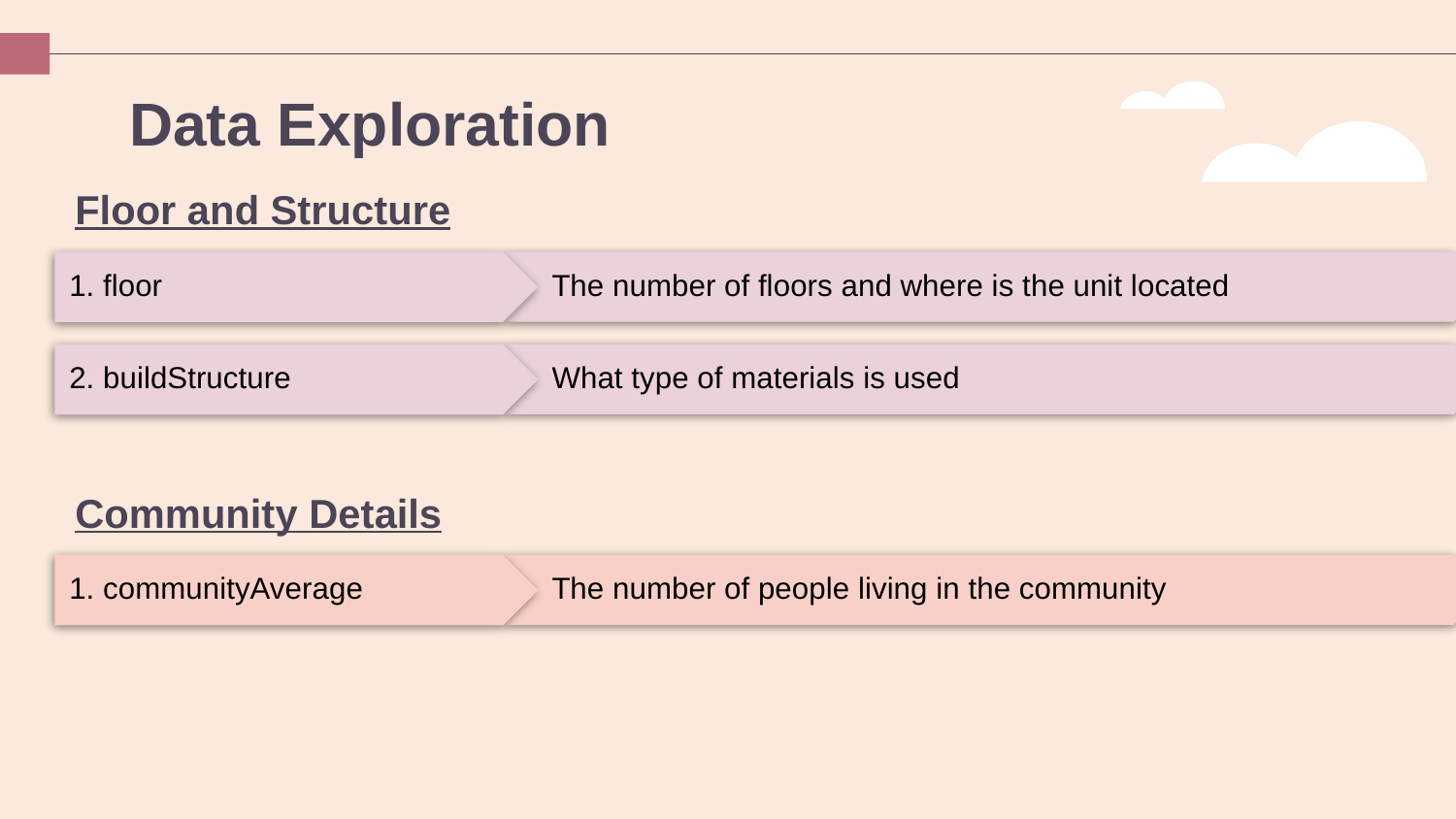

# Data Exploration

Floor and Structure
1. floor
The number of floors and where is the unit located
2. buildStructure
What type of materials is used
Community Details
1. communityAverage
The number of people living in the community